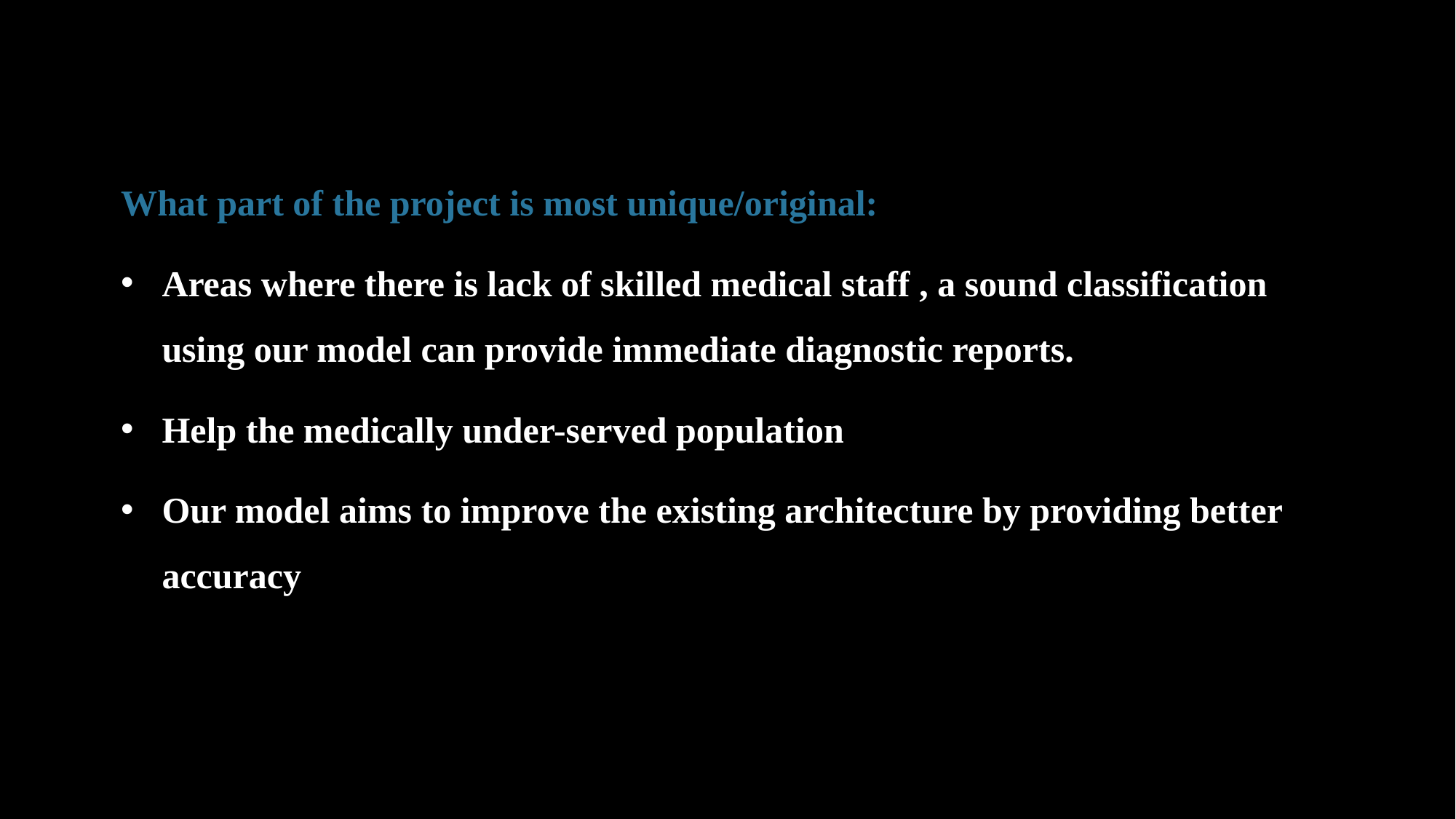

What part of the project is most unique/original:
Areas where there is lack of skilled medical staff , a sound classification using our model can provide immediate diagnostic reports.
Help the medically under-served population
Our model aims to improve the existing architecture by providing better accuracy